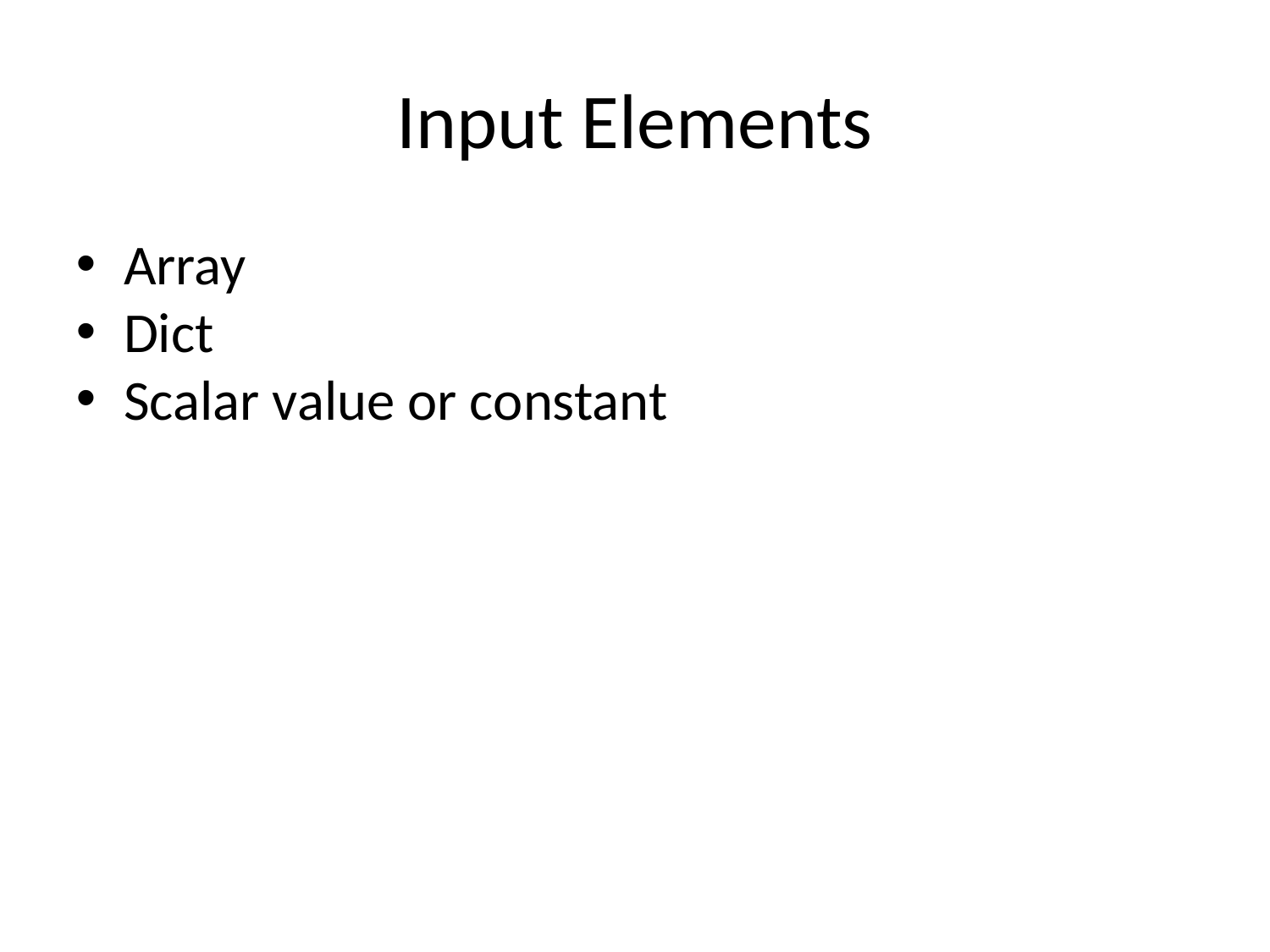

Input Elements
Array
Dict
Scalar value or constant